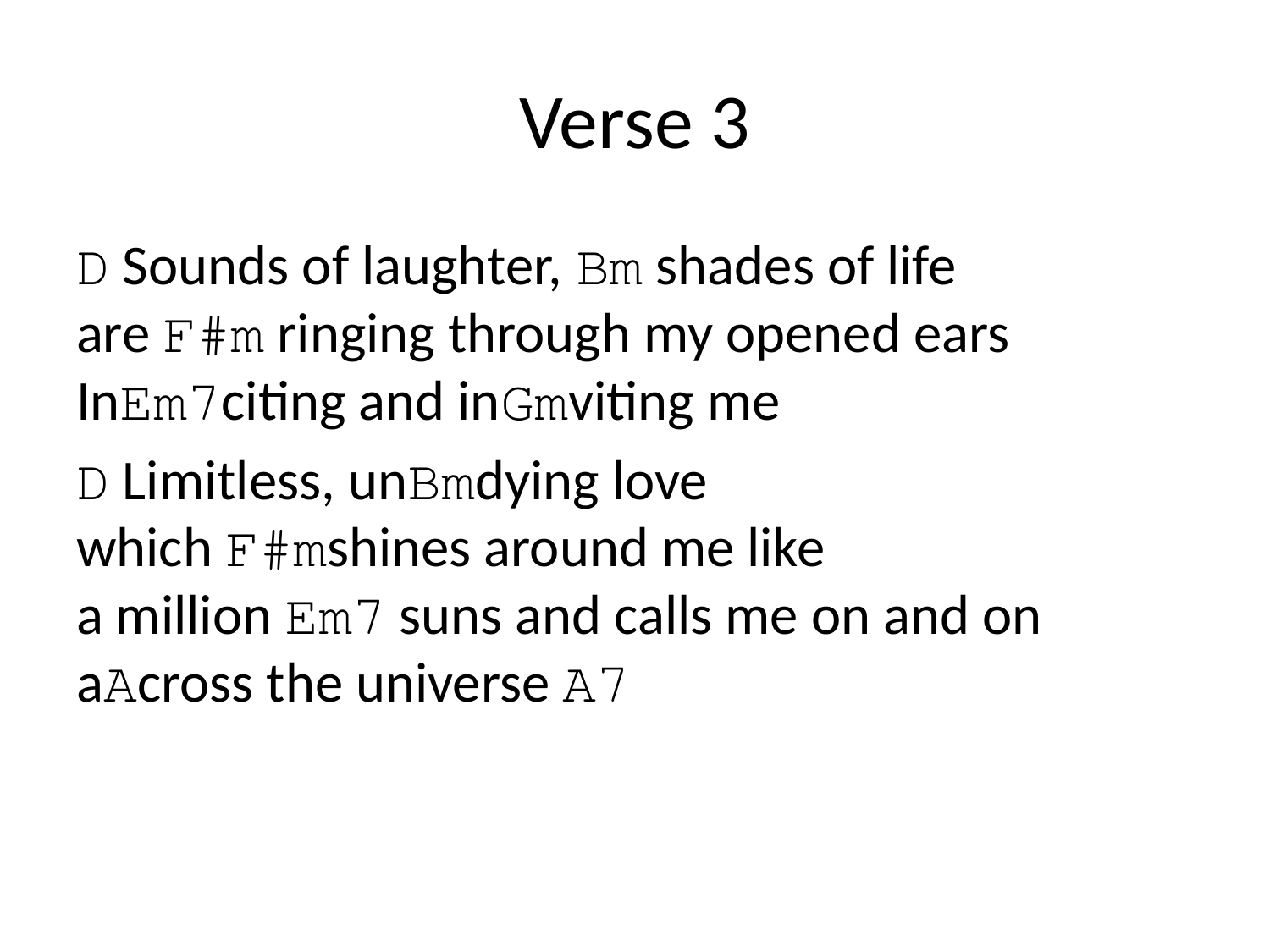

# Verse 3
D Sounds of laughter, Bm shades of life
are F#m ringing through my opened ears
InEm7citing and inGmviting me
D Limitless, unBmdying love
which F#mshines around me like
a million Em7 suns and calls me on and on
aAcross the universe A7